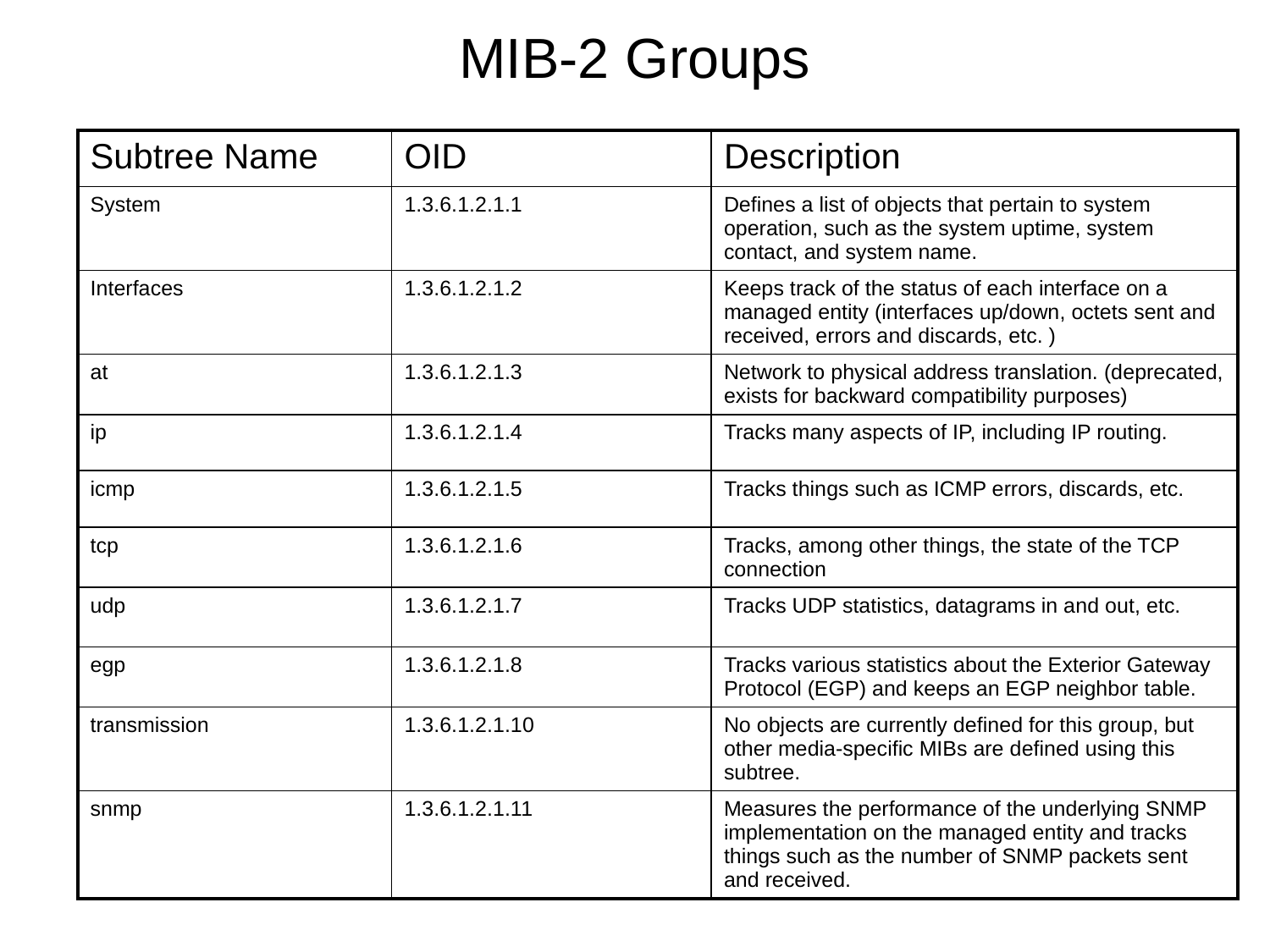

MIB-2 Groups
| Subtree Name | OID | Description |
| --- | --- | --- |
| System | 1.3.6.1.2.1.1 | Defines a list of objects that pertain to system operation, such as the system uptime, system contact, and system name. |
| Interfaces | 1.3.6.1.2.1.2 | Keeps track of the status of each interface on a managed entity (interfaces up/down, octets sent and received, errors and discards, etc. ) |
| at | 1.3.6.1.2.1.3 | Network to physical address translation. (deprecated, exists for backward compatibility purposes) |
| ip | 1.3.6.1.2.1.4 | Tracks many aspects of IP, including IP routing. |
| icmp | 1.3.6.1.2.1.5 | Tracks things such as ICMP errors, discards, etc. |
| tcp | 1.3.6.1.2.1.6 | Tracks, among other things, the state of the TCP connection |
| udp | 1.3.6.1.2.1.7 | Tracks UDP statistics, datagrams in and out, etc. |
| egp | 1.3.6.1.2.1.8 | Tracks various statistics about the Exterior Gateway Protocol (EGP) and keeps an EGP neighbor table. |
| transmission | 1.3.6.1.2.1.10 | No objects are currently defined for this group, but other media-specific MIBs are defined using this subtree. |
| snmp | 1.3.6.1.2.1.11 | Measures the performance of the underlying SNMP implementation on the managed entity and tracks things such as the number of SNMP packets sent and received. |